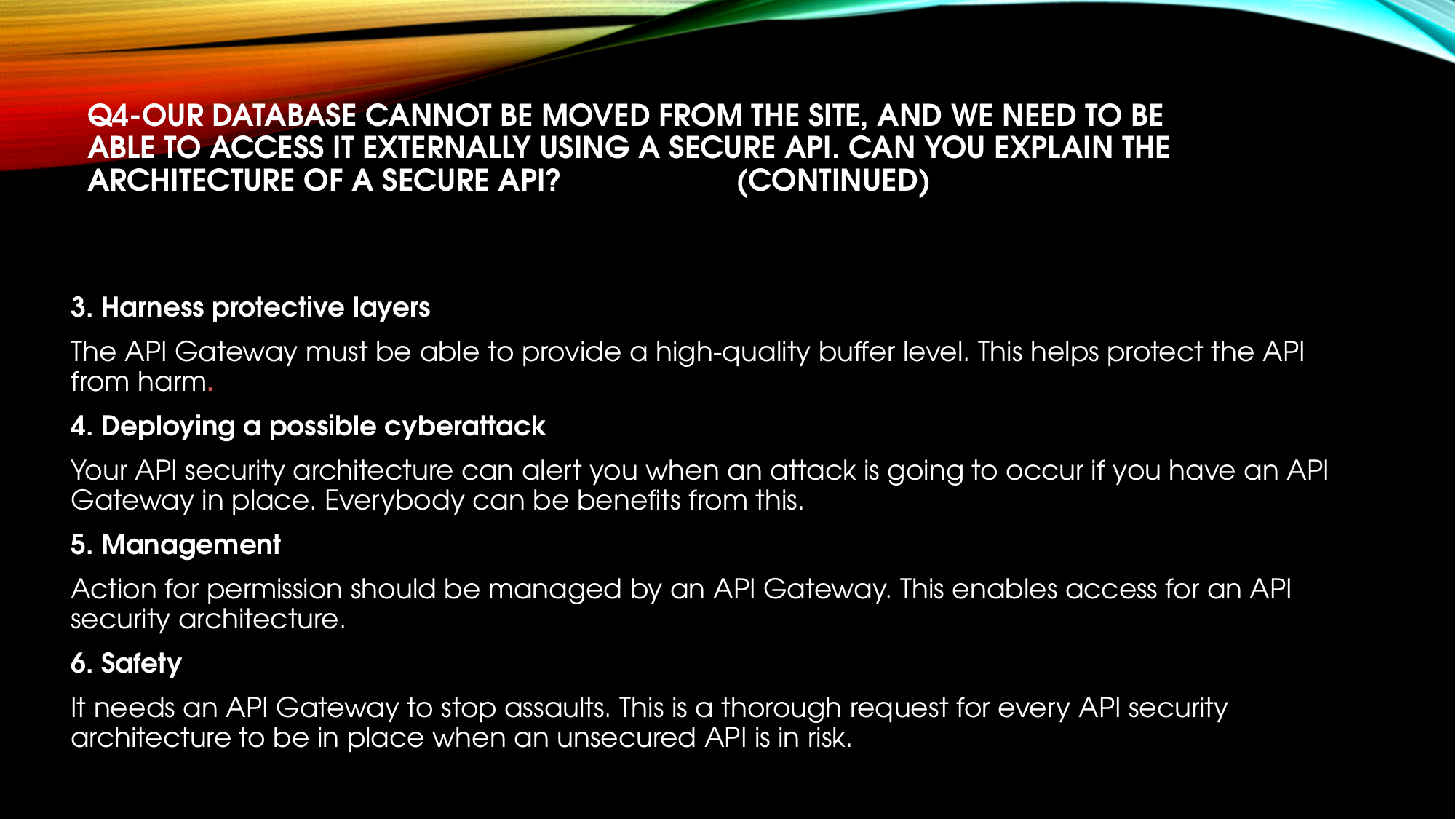

# Q4-Our database cannot be moved from the site, and we need to be able to access it externally using a secure API. Can you explain the architecture of a secure API?													(continued)
3. Harness protective layers
The API Gateway must be able to provide a high-quality buffer level. This helps protect the API from harm.
4. Deploying a possible cyberattack
Your API security architecture can alert you when an attack is going to occur if you have an API Gateway in place. Everybody can be benefits from this.
5. Management
Action for permission should be managed by an API Gateway. This enables access for an API security architecture.
6. Safety
It needs an API Gateway to stop assaults. This is a thorough request for every API security architecture to be in place when an unsecured API is in risk.